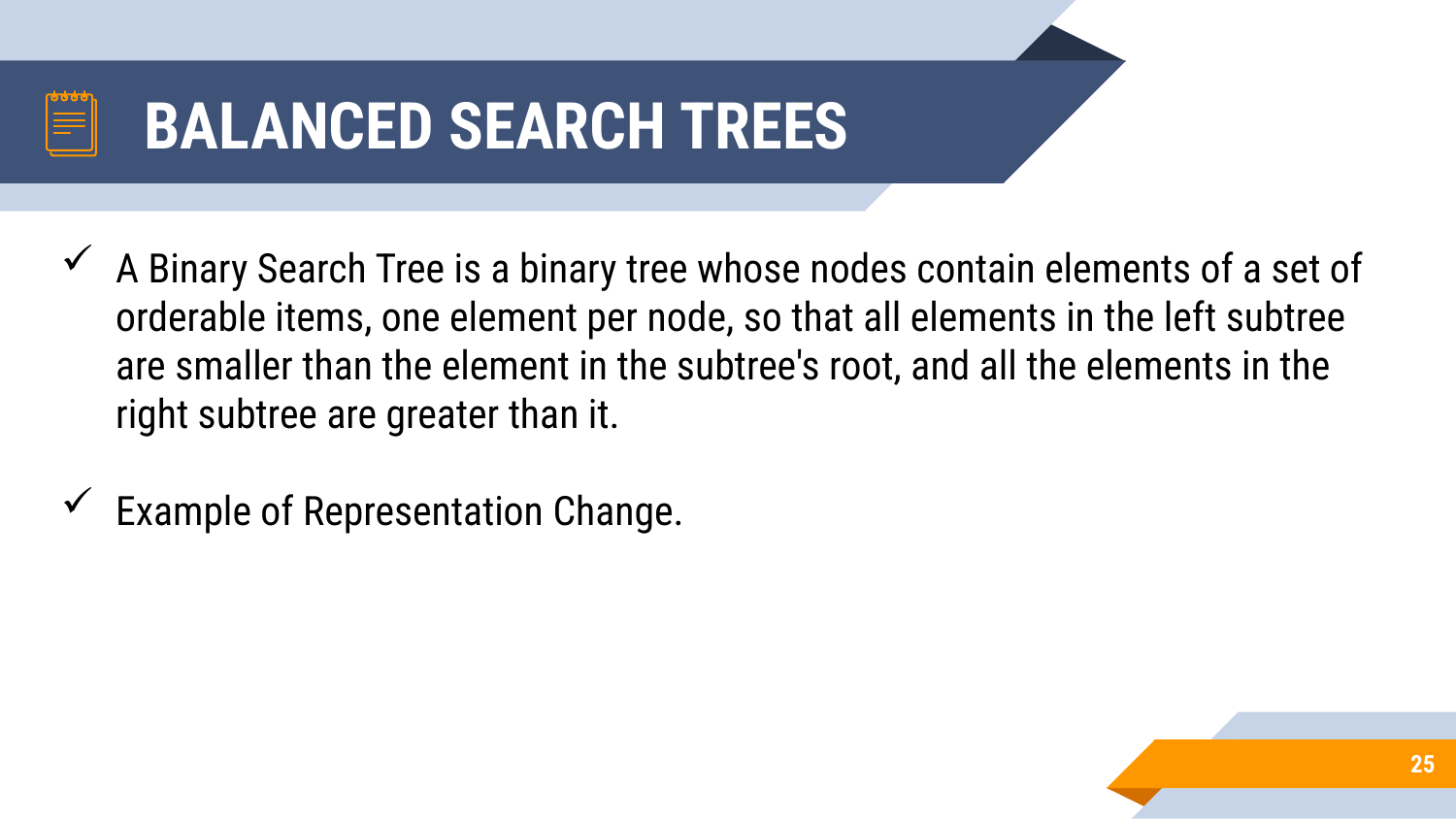

# BALANCED SEARCH TREES

A Binary Search Tree is a binary tree whose nodes contain elements of a set of orderable items, one element per node, so that all elements in the left subtree are smaller than the element in the subtree's root, and all the elements in the right subtree are greater than it.

Example of Representation Change.

25